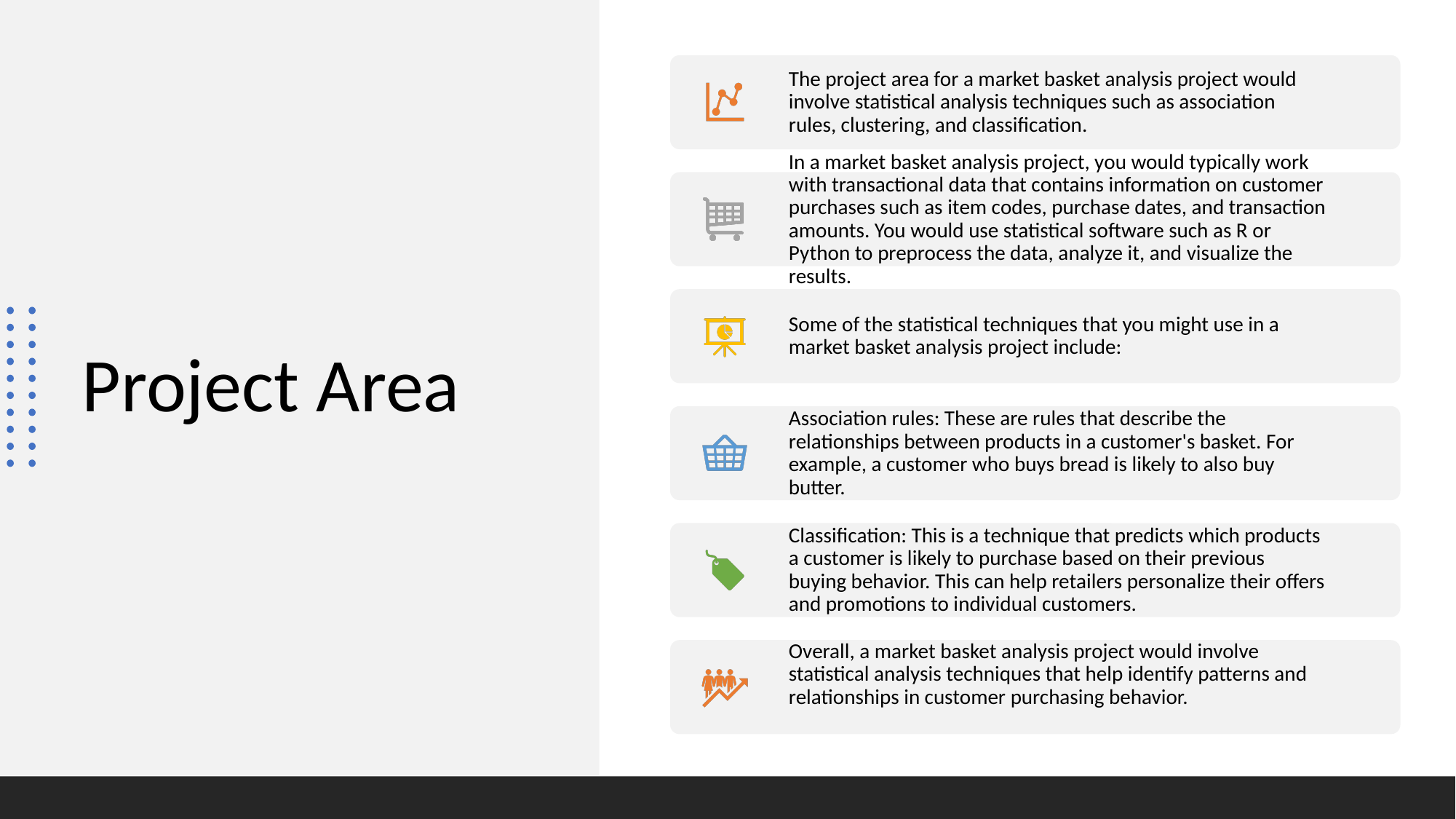

The project area for a market basket analysis project would involve statistical analysis techniques such as association rules, clustering, and classification.
In a market basket analysis project, you would typically work with transactional data that contains information on customer purchases such as item codes, purchase dates, and transaction amounts. You would use statistical software such as R or Python to preprocess the data, analyze it, and visualize the results.
Some of the statistical techniques that you might use in a market basket analysis project include:
Association rules: These are rules that describe the relationships between products in a customer's basket. For example, a customer who buys bread is likely to also buy butter.
Classification: This is a technique that predicts which products a customer is likely to purchase based on their previous buying behavior. This can help retailers personalize their offers and promotions to individual customers.
Overall, a market basket analysis project would involve statistical analysis techniques that help identify patterns and relationships in customer purchasing behavior.
Project Area